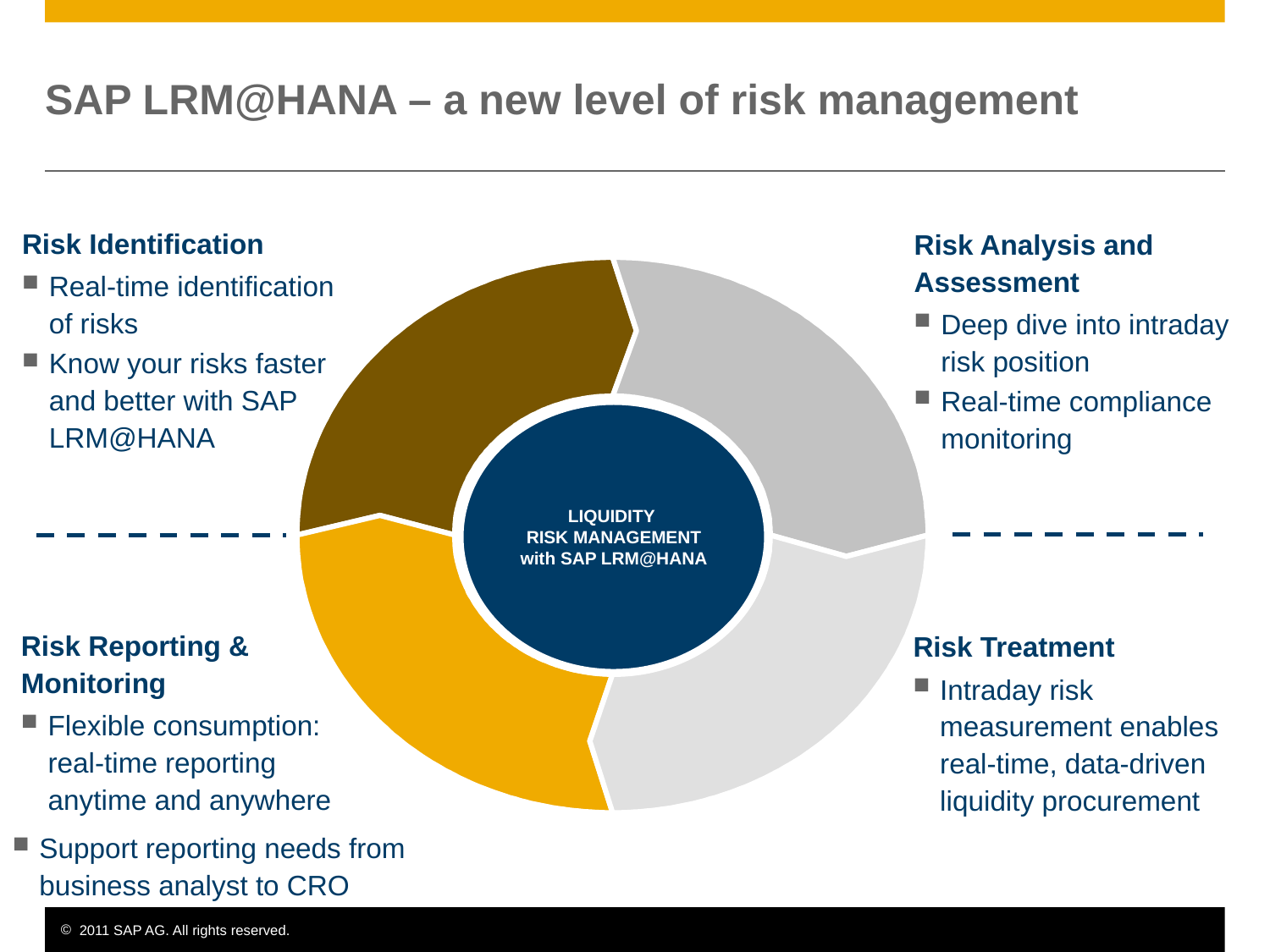

# SAP LRM@HANA – a new level of risk management
Risk Identification
Real-time identification of risks
Know your risks faster and better with SAP LRM@HANA

Risk Analysis and Assessment
Deep dive into intraday risk position
Real-time compliance monitoring

LIQUIDITY
RISK MANAGEMENT with SAP LRM@HANA
Risk Reporting & Monitoring
Flexible consumption: real-time reporting anytime and anywhere
Risk Treatment
Intraday risk measurement enables real-time, data-driven liquidity procurement
Support reporting needs from business analyst to CRO